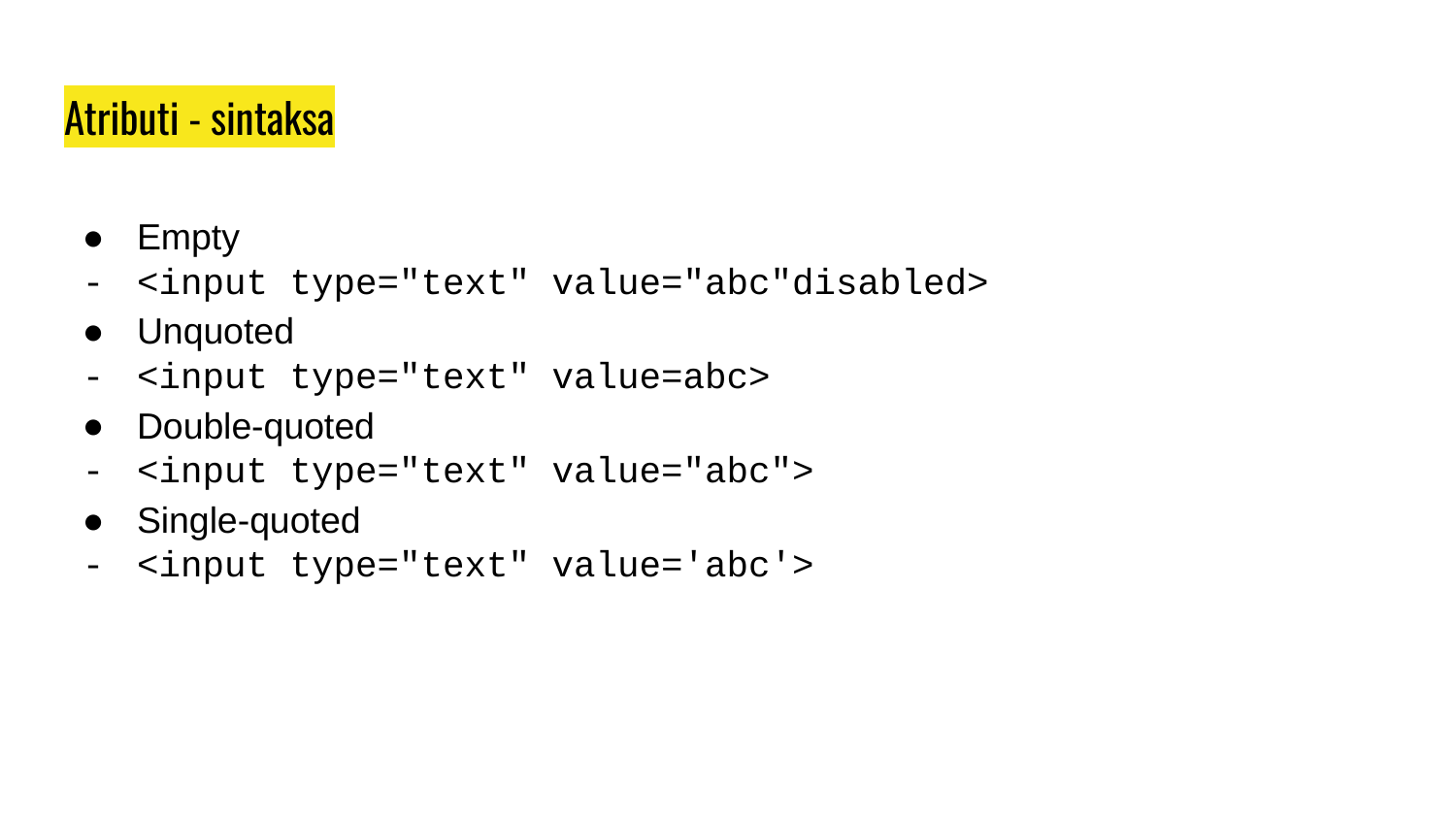

# Atributi - sintaksa
Empty
<input type="text" value="abc"disabled>
Unquoted
<input type="text" value=abc>
Double-quoted
<input type="text" value="abc">
Single-quoted
<input type="text" value='abc'>